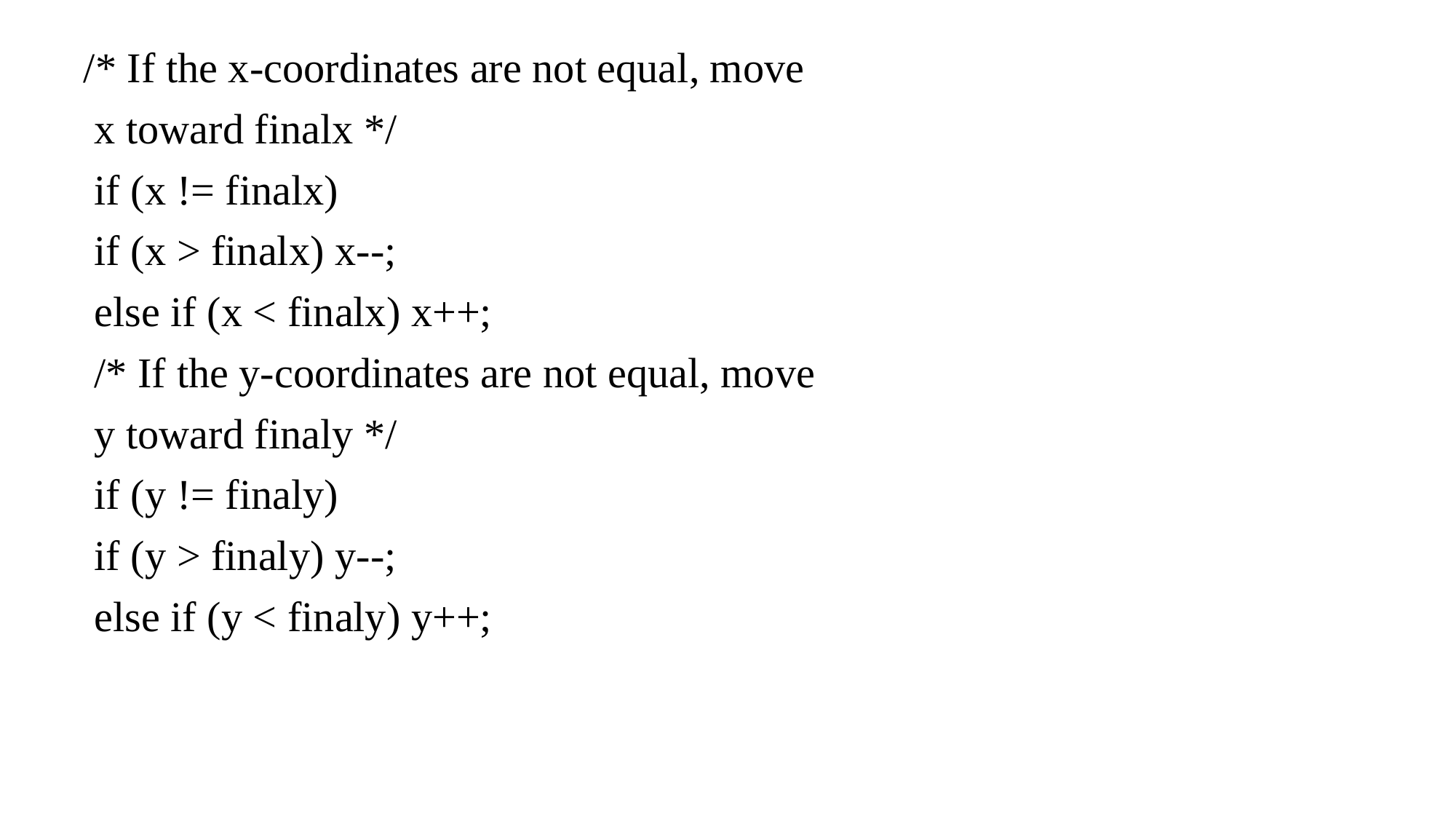

/* If the x-coordinates are not equal, move
 x toward finalx */
 if (x != finalx)
 if (x > finalx) x--;
 else if (x < finalx) x++;
 /* If the y-coordinates are not equal, move
 y toward finaly */
 if (y != finaly)
 if (y > finaly) y--;
 else if (y < finaly) y++;